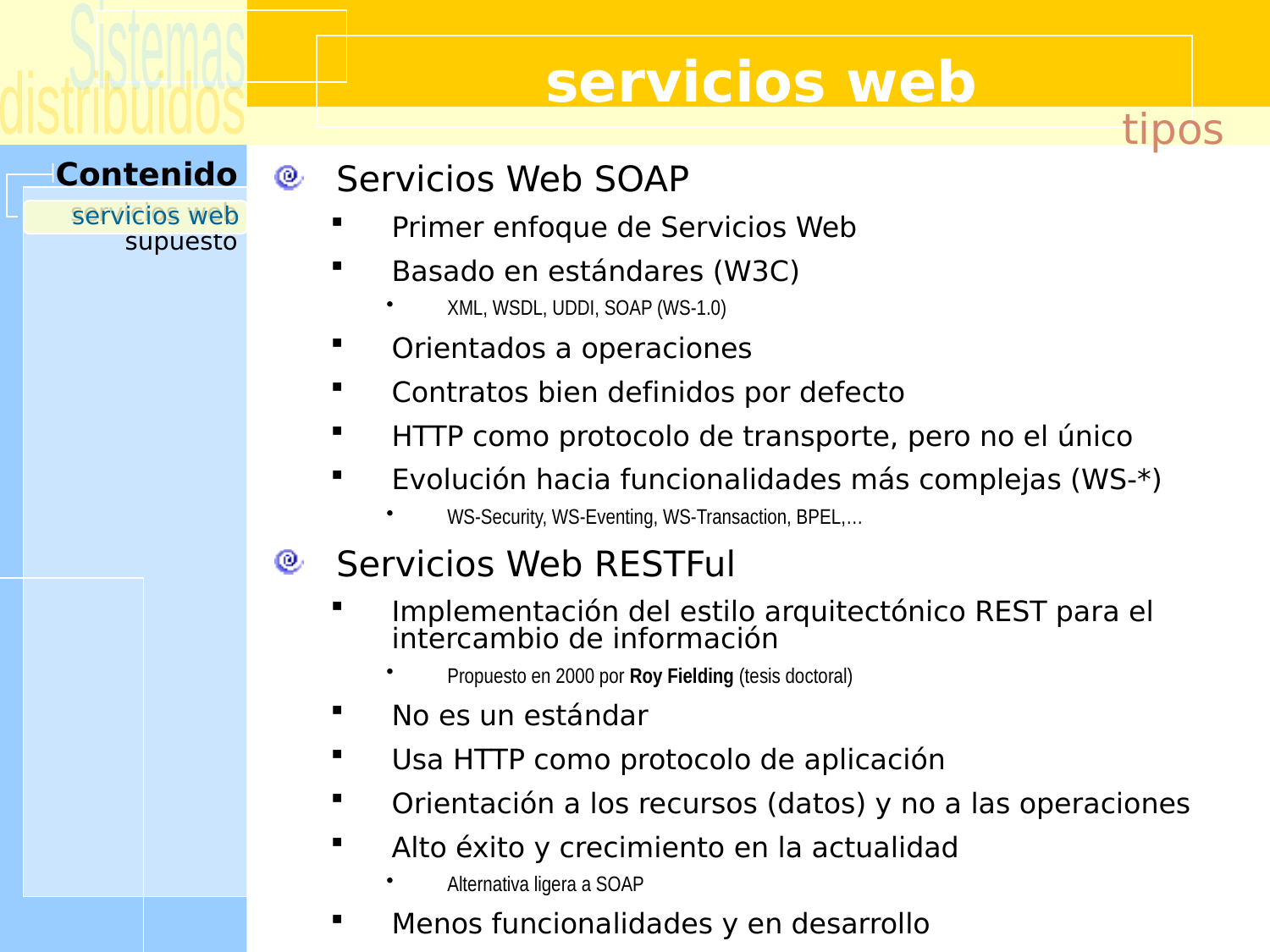

# servicios web
tipos
Servicios Web SOAP
Primer enfoque de Servicios Web
Basado en estándares (W3C)
XML, WSDL, UDDI, SOAP (WS-1.0)
Orientados a operaciones
Contratos bien definidos por defecto
HTTP como protocolo de transporte, pero no el único
Evolución hacia funcionalidades más complejas (WS-*)
WS-Security, WS-Eventing, WS-Transaction, BPEL,…
Servicios Web RESTFul
Implementación del estilo arquitectónico REST para el intercambio de información
Propuesto en 2000 por Roy Fielding (tesis doctoral)
No es un estándar
Usa HTTP como protocolo de aplicación
Orientación a los recursos (datos) y no a las operaciones
Alto éxito y crecimiento en la actualidad
Alternativa ligera a SOAP
Menos funcionalidades y en desarrollo

servicios web